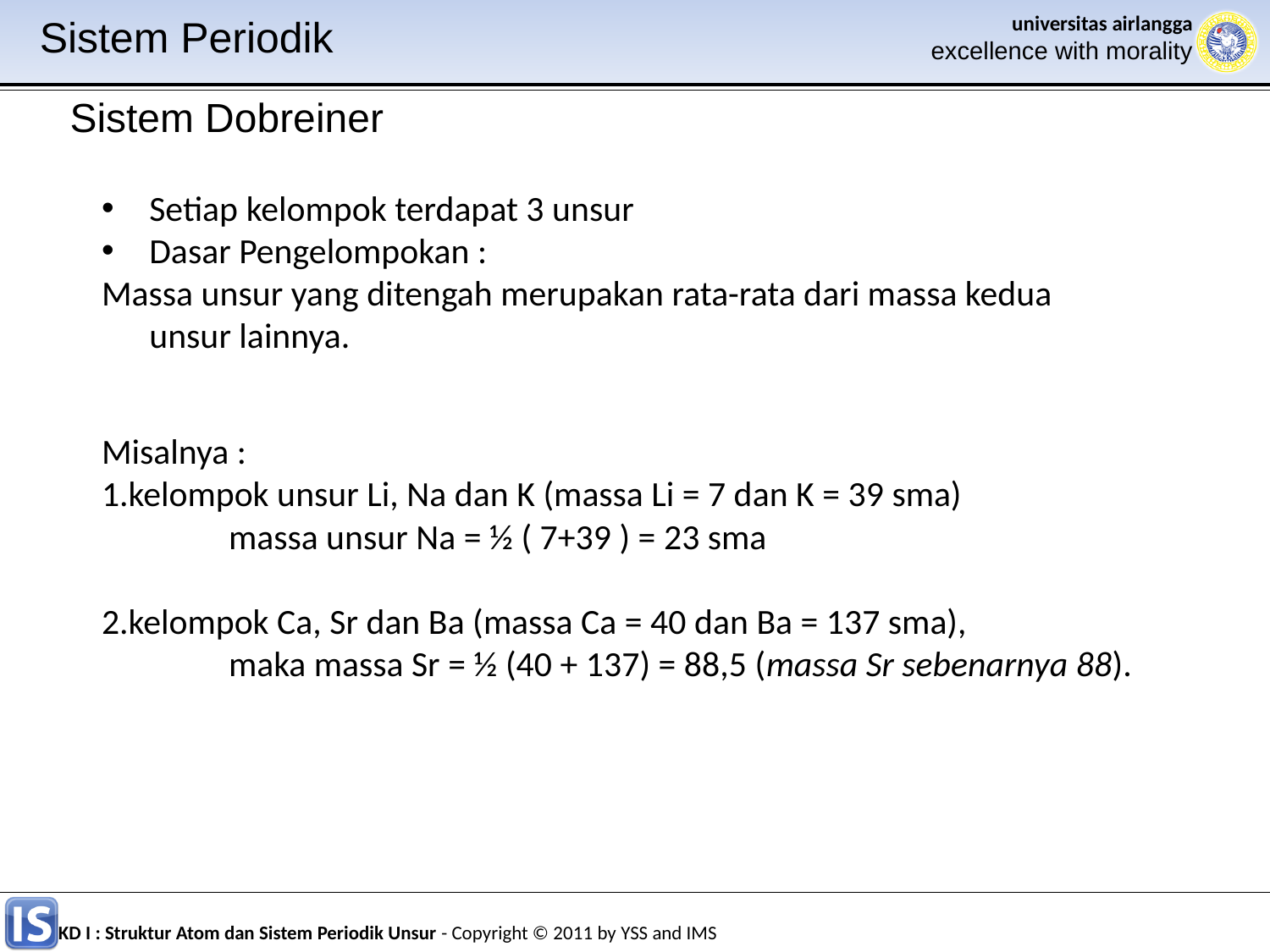

Sistem Periodik
Sistem Dobreiner
Setiap kelompok terdapat 3 unsur
Dasar Pengelompokan :
Massa unsur yang ditengah merupakan rata-rata dari massa kedua unsur lainnya.
Misalnya :
kelompok unsur Li, Na dan K (massa Li = 7 dan K = 39 sma)
       	massa unsur Na = ½ ( 7+39 ) = 23 sma

kelompok Ca, Sr dan Ba (massa Ca = 40 dan Ba = 137 sma),
      	maka massa Sr = ½ (40 + 137) = 88,5 (massa Sr sebenarnya 88).
32